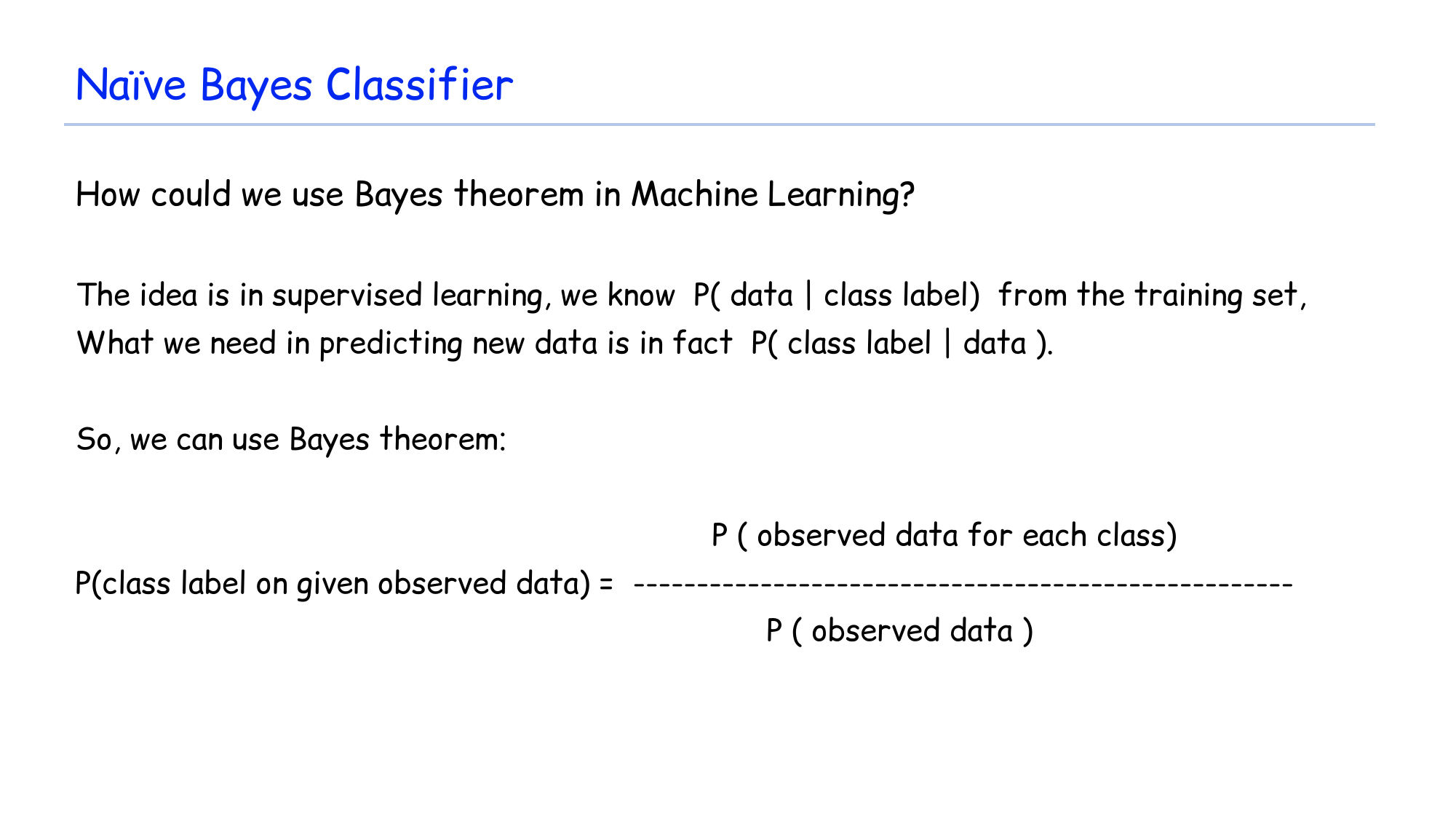

# Naïve Bayes Classifier
How could we use Bayes theorem in Machine Learning?

The idea is in supervised learning, we know  P( data | class label)  from the training set,
What we need in predicting new data is in fact  P( class label | data ).

So, we can use Bayes theorem:

                                                                      P ( observed data for each class)
P(class label on given observed data) =  ----------------------------------------------------
                                                                            P ( observed data )